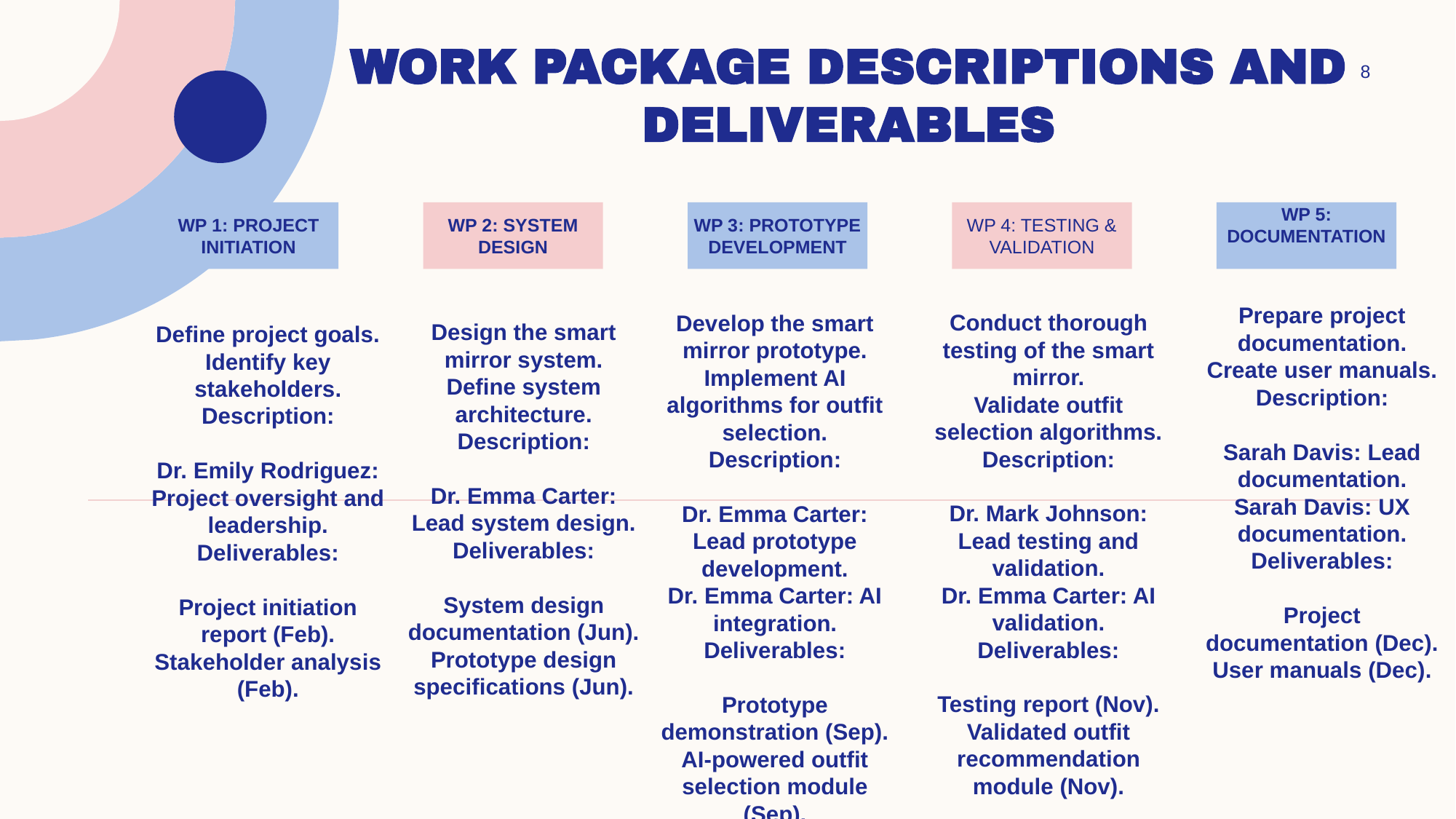

# Work Package Descriptions and Deliverables
8
WP 1: Project Initiation
WP 2: System Design
WP 3: Prototype Development
WP 4: Testing & Validation
WP 5: Documentation

Prepare project documentation.
Create user manuals.
Description:

Sarah Davis: Lead documentation.
Sarah Davis: UX documentation.
Deliverables:

Project documentation (Dec).
User manuals (Dec).
Conduct thorough testing of the smart mirror.
Validate outfit selection algorithms.
Description:

Dr. Mark Johnson: Lead testing and validation.
Dr. Emma Carter: AI validation.
Deliverables:

Testing report (Nov).
Validated outfit recommendation module (Nov).
Develop the smart mirror prototype.
Implement AI algorithms for outfit selection.
Description:

Dr. Emma Carter: Lead prototype development.
Dr. Emma Carter: AI integration.
Deliverables:

Prototype demonstration (Sep).
AI-powered outfit selection module (Sep).
Design the smart mirror system.
Define system architecture.
Description:

Dr. Emma Carter: Lead system design.
Deliverables:

System design documentation (Jun).
Prototype design specifications (Jun).
Define project goals.
Identify key stakeholders.
Description:

Dr. Emily Rodriguez: Project oversight and leadership.
Deliverables:

Project initiation report (Feb).
Stakeholder analysis (Feb).